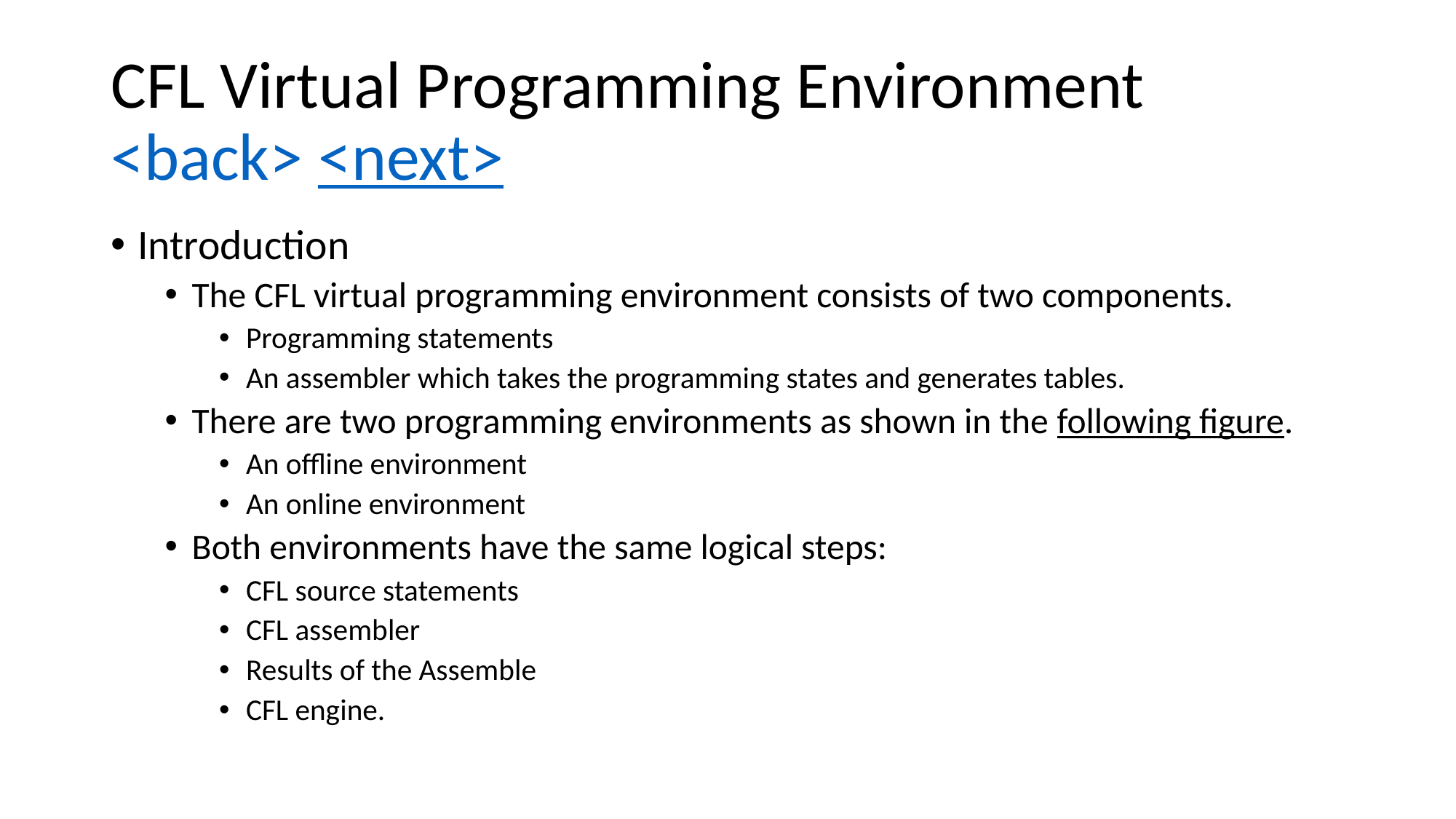

# CFL Virtual Programming Environment <back> <next>
Introduction
The CFL virtual programming environment consists of two components.
Programming statements
An assembler which takes the programming states and generates tables.
There are two programming environments as shown in the following figure.
An offline environment
An online environment
Both environments have the same logical steps:
CFL source statements
CFL assembler
Results of the Assemble
CFL engine.